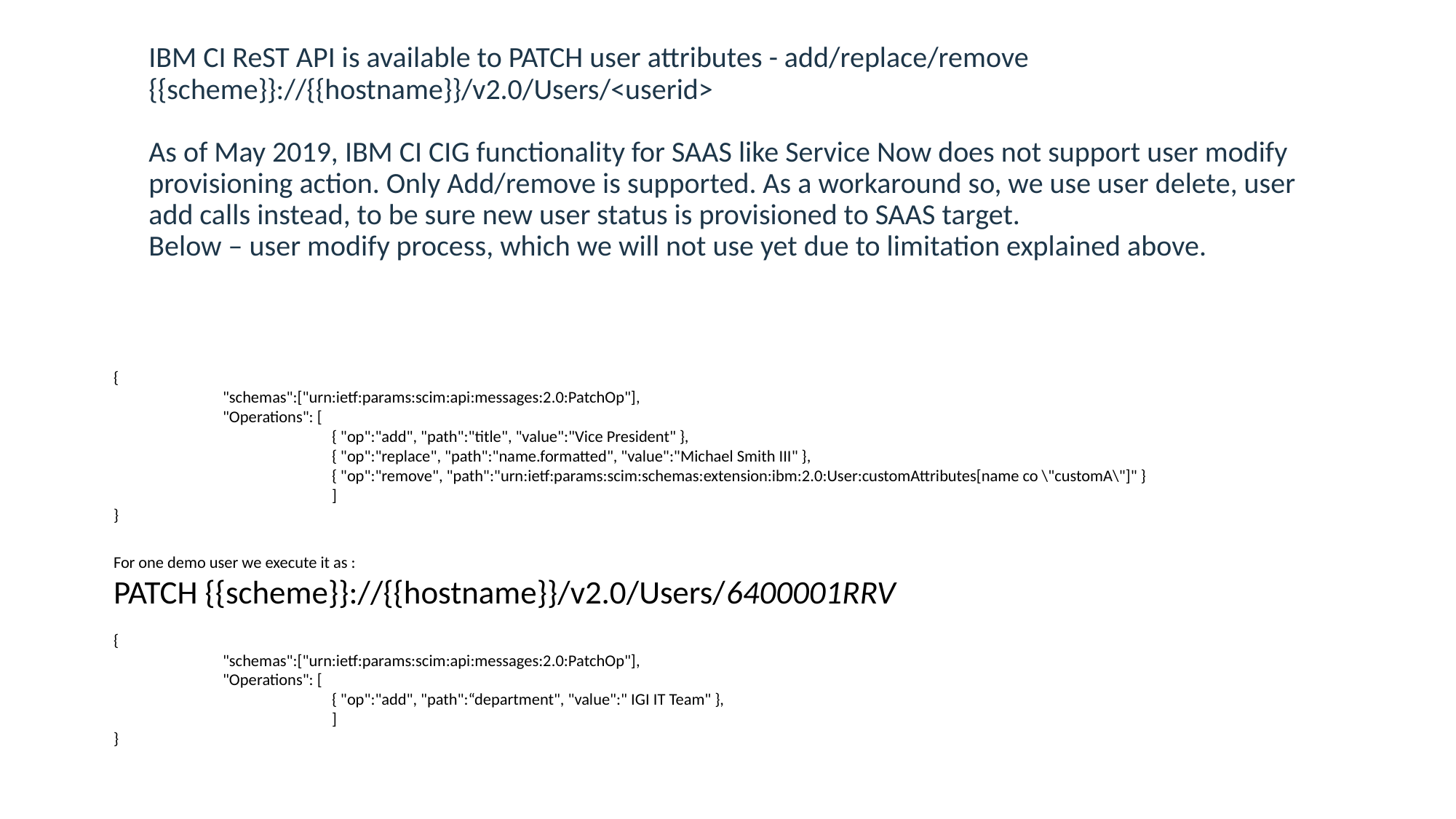

# IBM CI ReST API is available to PATCH user attributes - add/replace/remove {{scheme}}://{{hostname}}/v2.0/Users/<userid> As of May 2019, IBM CI CIG functionality for SAAS like Service Now does not support user modify provisioning action. Only Add/remove is supported. As a workaround so, we use user delete, user add calls instead, to be sure new user status is provisioned to SAAS target. Below – user modify process, which we will not use yet due to limitation explained above.
{
	"schemas":["urn:ietf:params:scim:api:messages:2.0:PatchOp"],
	"Operations": [
		{ "op":"add", "path":"title", "value":"Vice President" },
		{ "op":"replace", "path":"name.formatted", "value":"Michael Smith III" },
		{ "op":"remove", "path":"urn:ietf:params:scim:schemas:extension:ibm:2.0:User:customAttributes[name co \"customA\"]" }
		]
}
For one demo user we execute it as :
PATCH {{scheme}}://{{hostname}}/v2.0/Users/6400001RRV

{
	"schemas":["urn:ietf:params:scim:api:messages:2.0:PatchOp"],
	"Operations": [
		{ "op":"add", "path":“department", "value":" IGI IT Team" },
		]
}